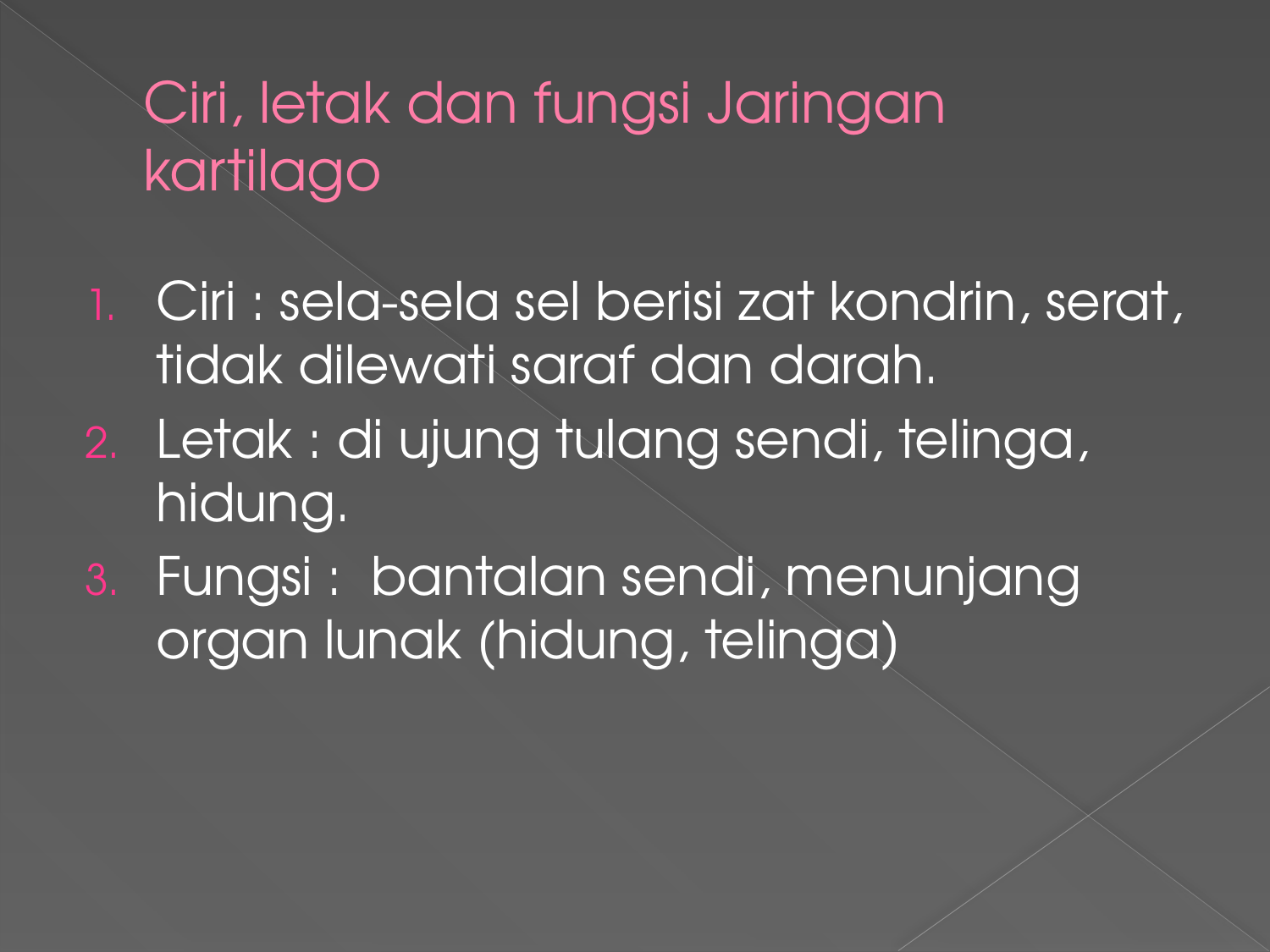

# Ciri, letak dan fungsi Jaringan kartilago
Ciri : sela-sela sel berisi zat kondrin, serat, tidak dilewati saraf dan darah.
Letak : di ujung tulang sendi, telinga, hidung.
Fungsi :  bantalan sendi, menunjang organ lunak (hidung, telinga)